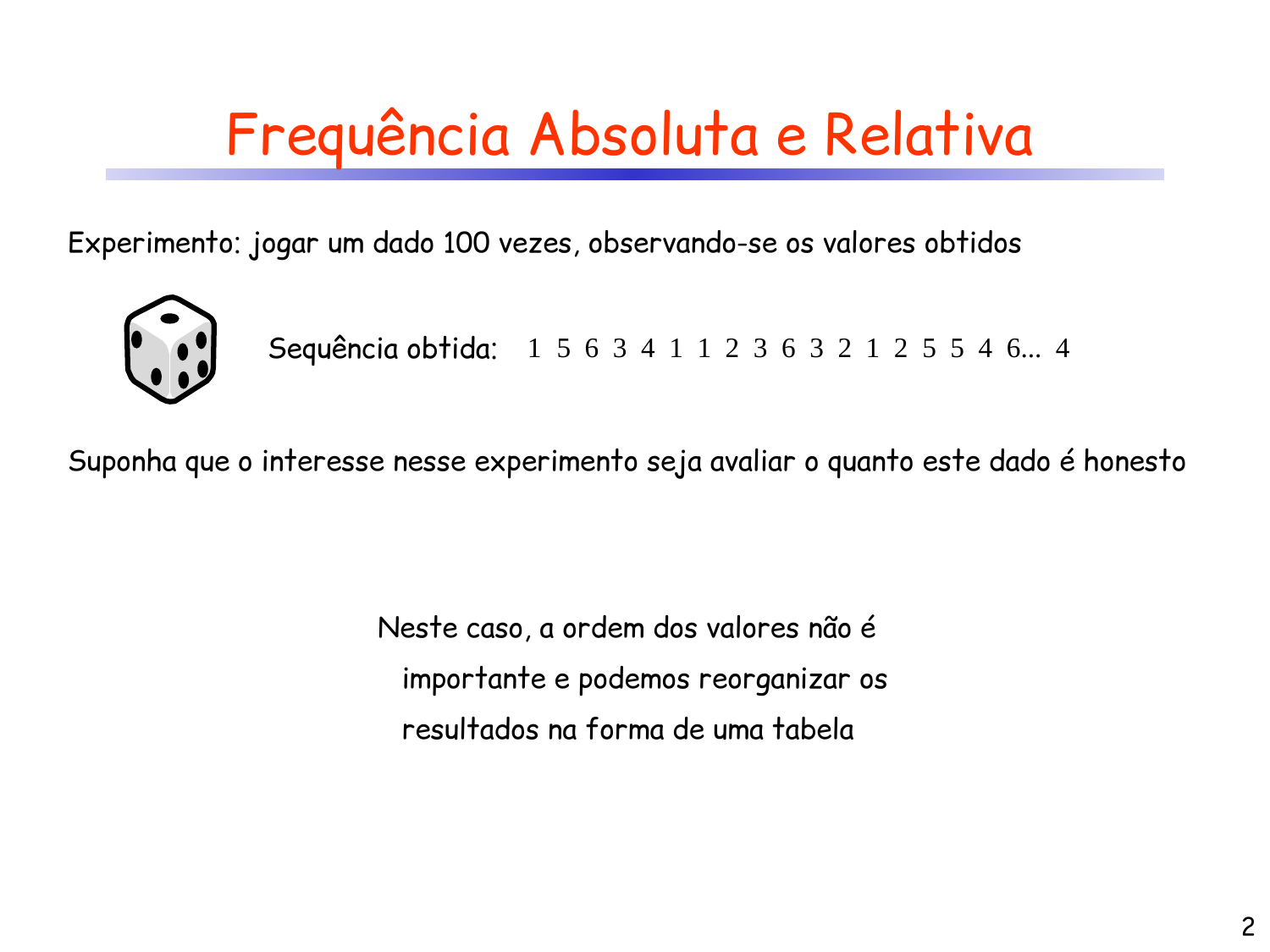

# Frequência Absoluta e Relativa
Experimento: jogar um dado 100 vezes, observando-se os valores obtidos

1
5  6  3  4  1  1  2  3  6  3  2  1  2  5  5  4  6...  4
Sequência obtida:
Suponha que o interesse nesse experimento seja avaliar o quanto este dado é honesto
Neste caso, a ordem dos valores não é importante e podemos reorganizar os resultados na forma de uma tabela
2